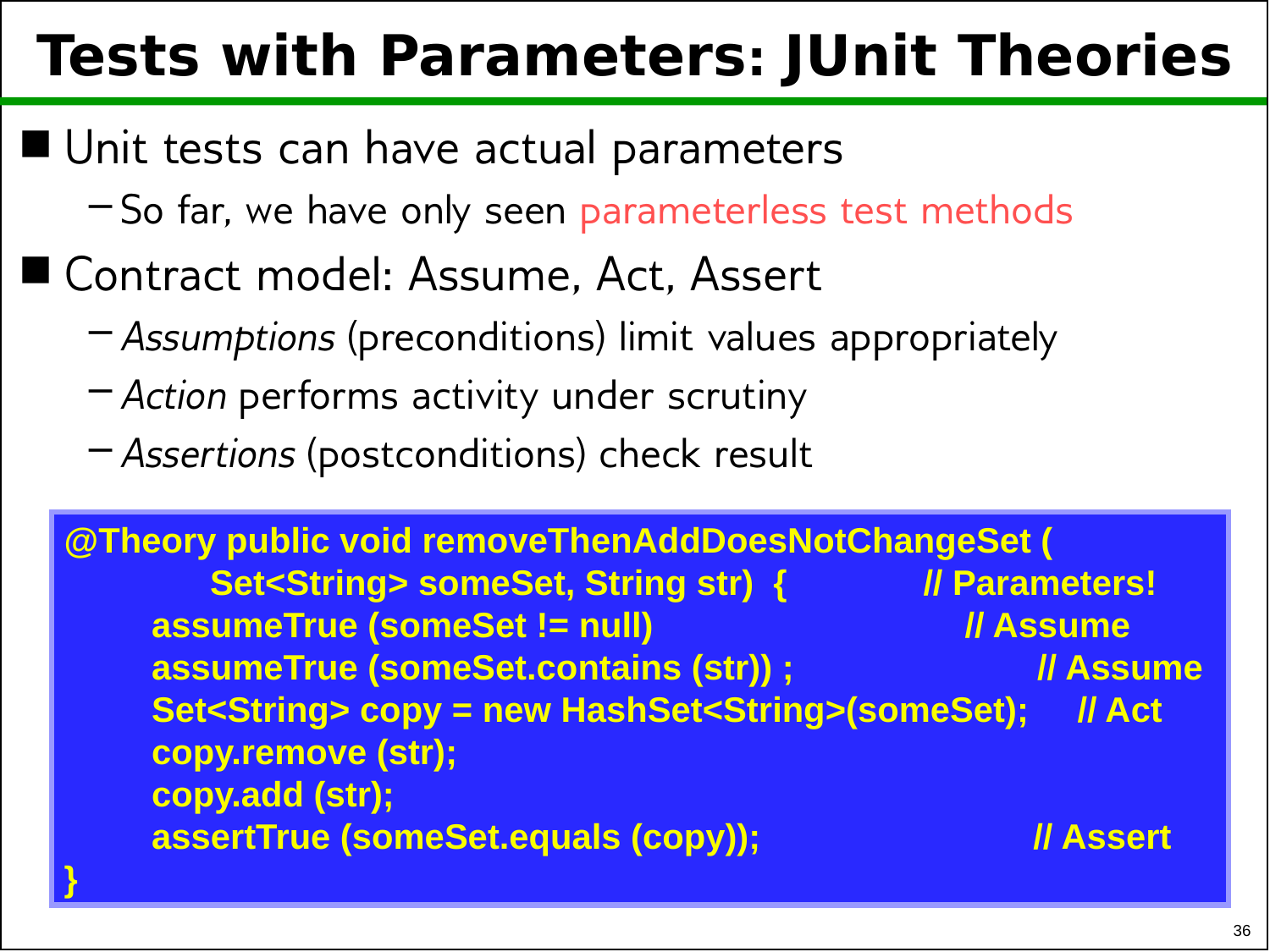

# Tests with Parameters: JUnit Theories
Unit tests can have actual parameters
So far, we have only seen parameterless test methods
Contract model: Assume, Act, Assert
Assumptions (preconditions) limit values appropriately
Action performs activity under scrutiny
Assertions (postconditions) check result
@Theory public void removeThenAddDoesNotChangeSet (
               Set<String> someSet, String str)  {              // Parameters!
         assumeTrue (someSet != null)                                // Assume
         assumeTrue (someSet.contains (str)) ;                         // Assume
         Set<String> copy = new HashSet<String>(someSet);     // Act
         copy.remove (str);
         copy.add (str);
         assertTrue (someSet.equals (copy));                            // Assert
}
36